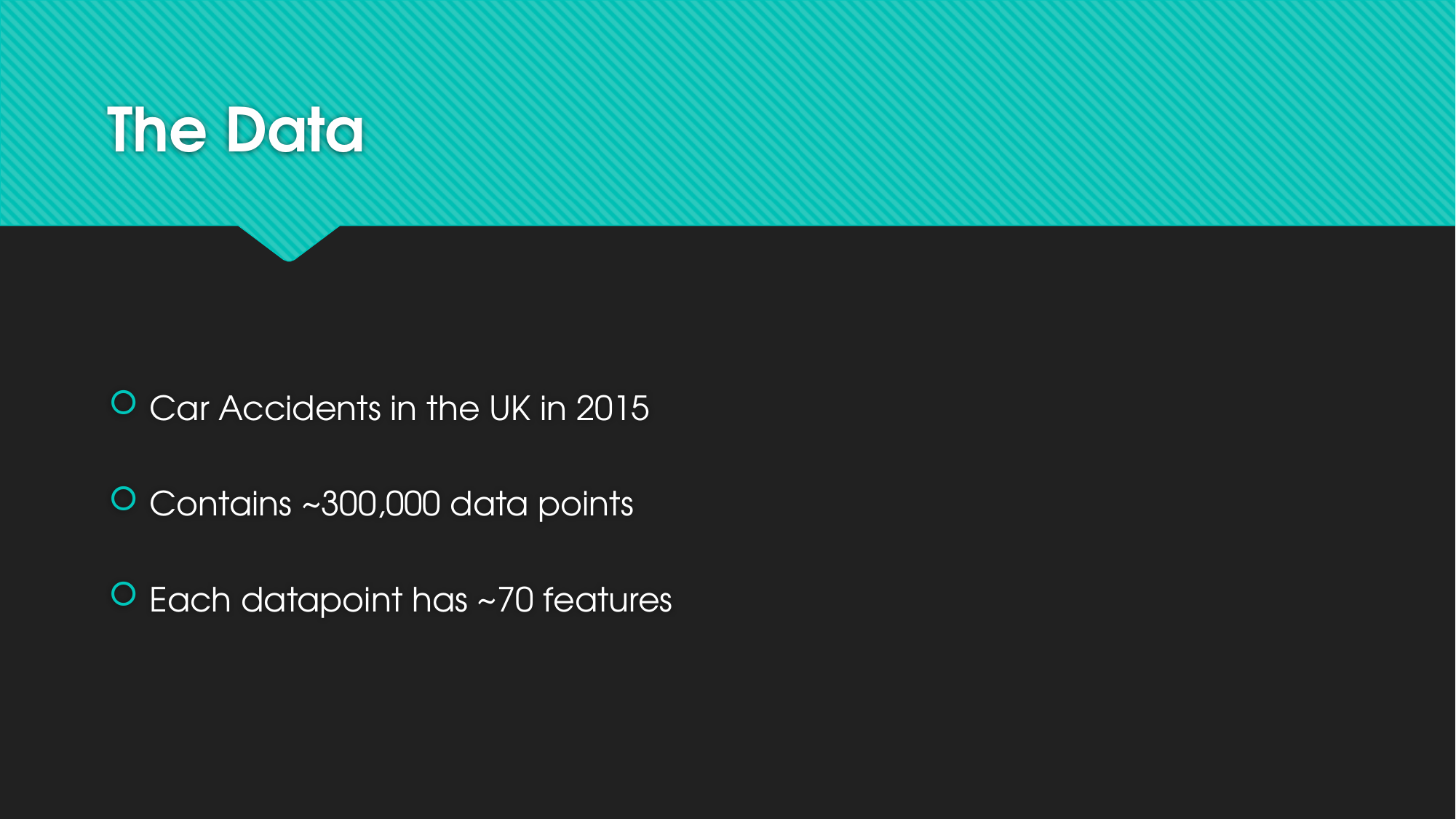

# The Data
Car Accidents in the UK in 2015
Contains ~300,000 data points
Each datapoint has ~70 features